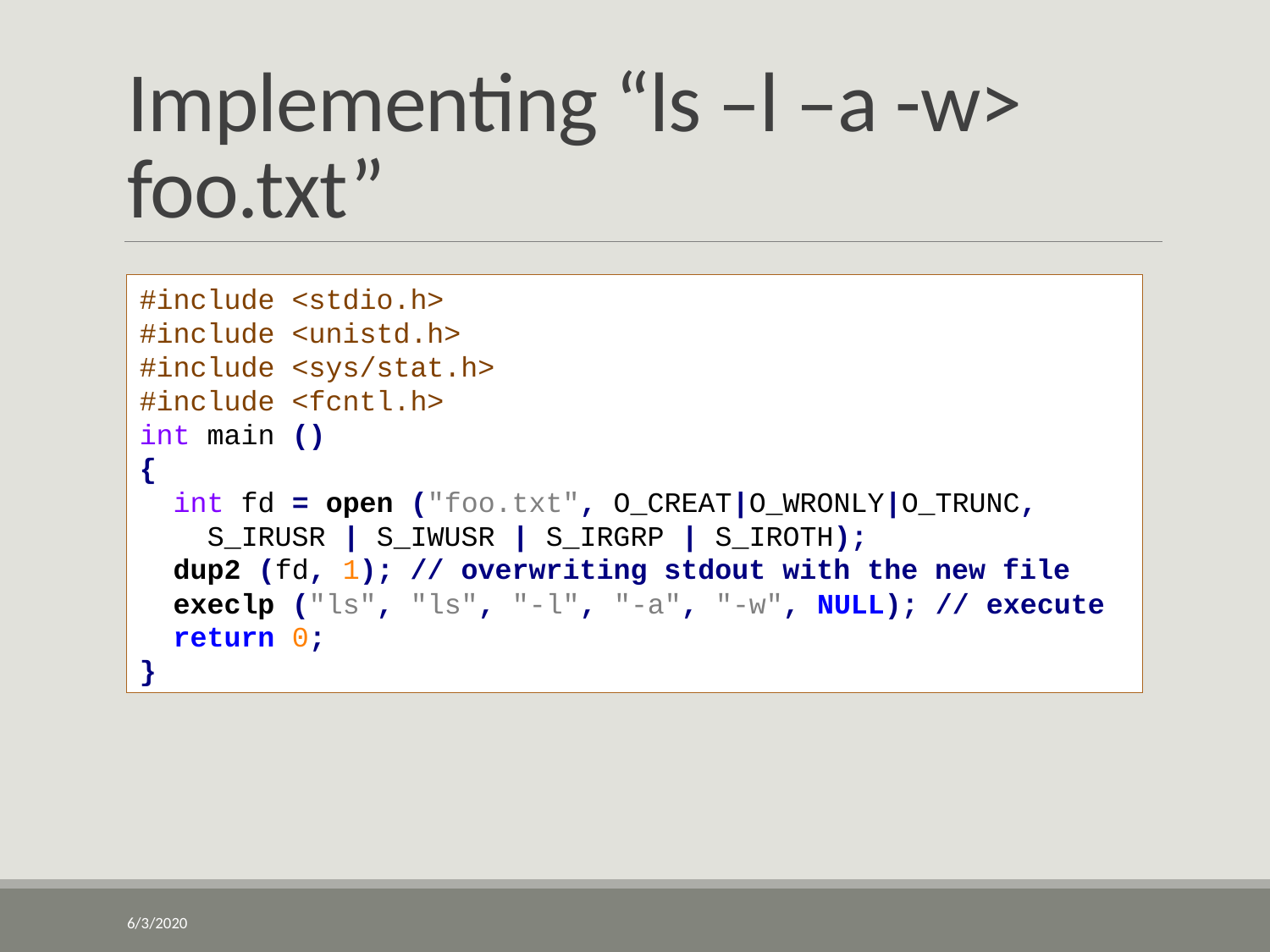

# Implementing “ls –l –a -w> foo.txt”

#include <stdio.h>
#include <unistd.h>
#include <sys/stat.h>
#include <fcntl.h>
int main ()
{
  int fd = open ("foo.txt", O_CREAT|O_WRONLY|O_TRUNC,
    S_IRUSR | S_IWUSR | S_IRGRP | S_IROTH);
  dup2 (fd, 1); // overwriting stdout with the new file
  execlp ("ls", "ls", "-l", "-a", "-w", NULL); // execute
  return 0;
}
6/3/2020